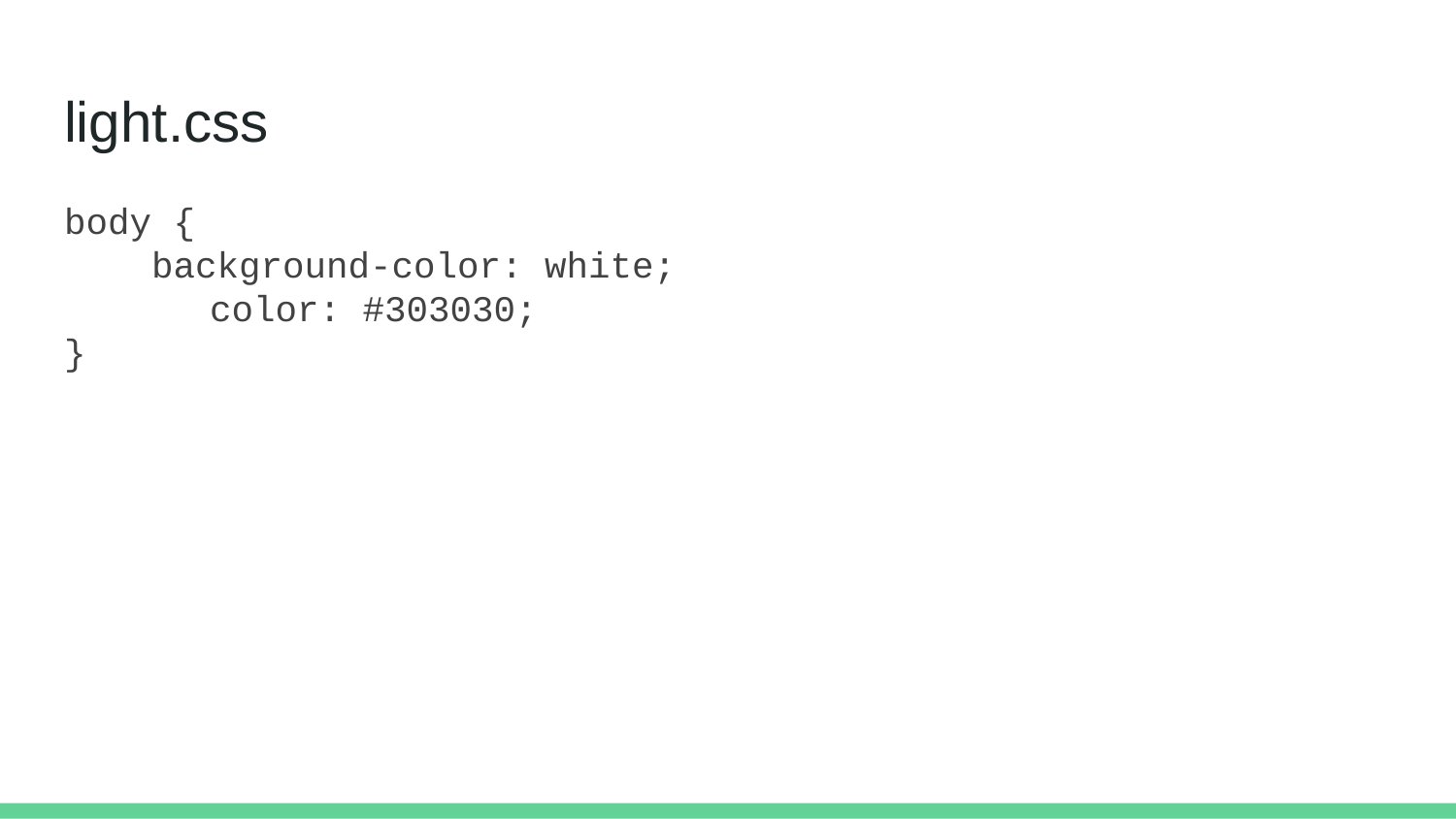

# light.css
body {
    background-color: white;
	color: #303030;
}